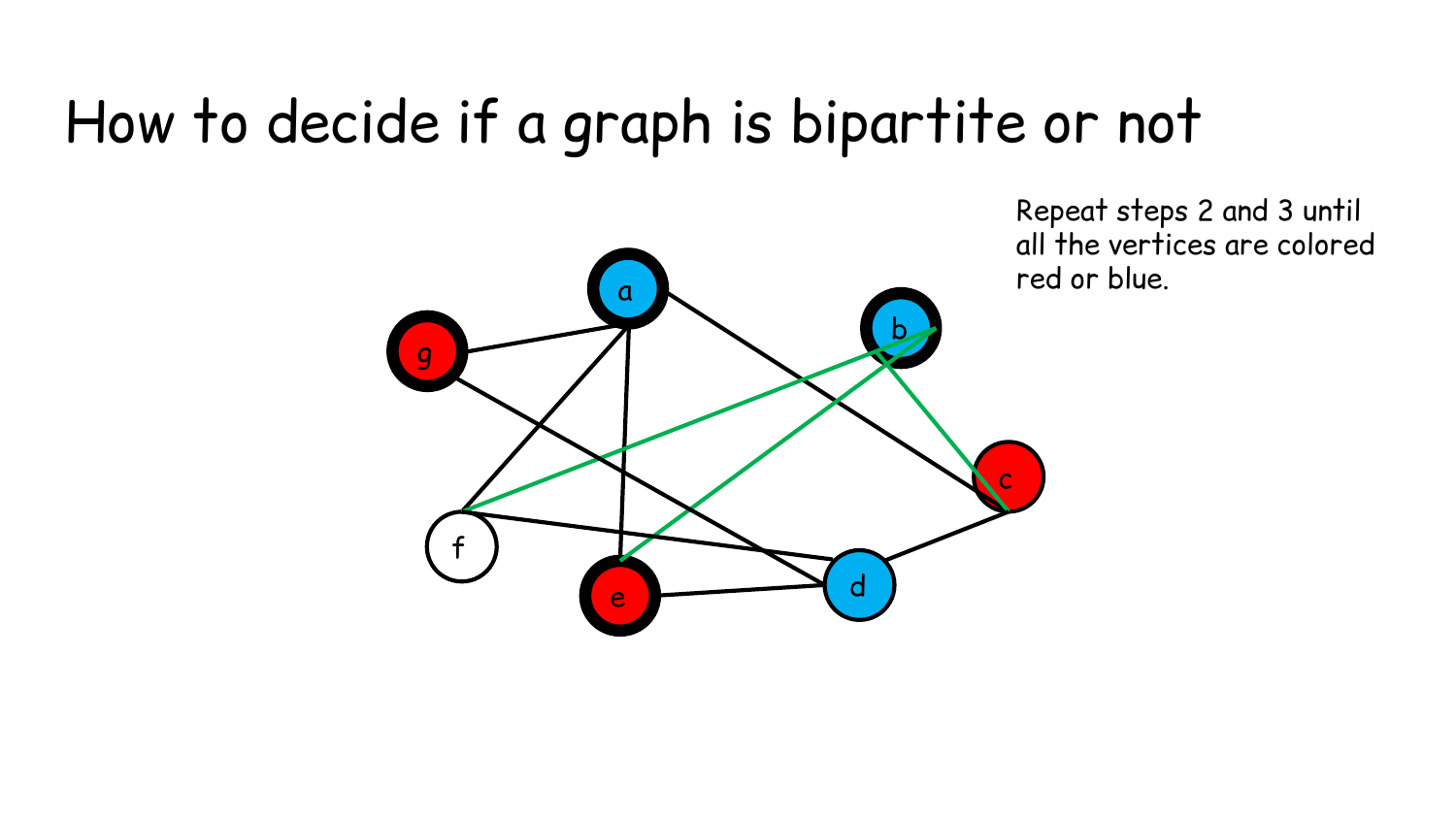

# How to decide if a graph is bipartite or not
Repeat steps 2 and 3 until all the vertices are colored red or blue.
a
b
g
c
f
d
e